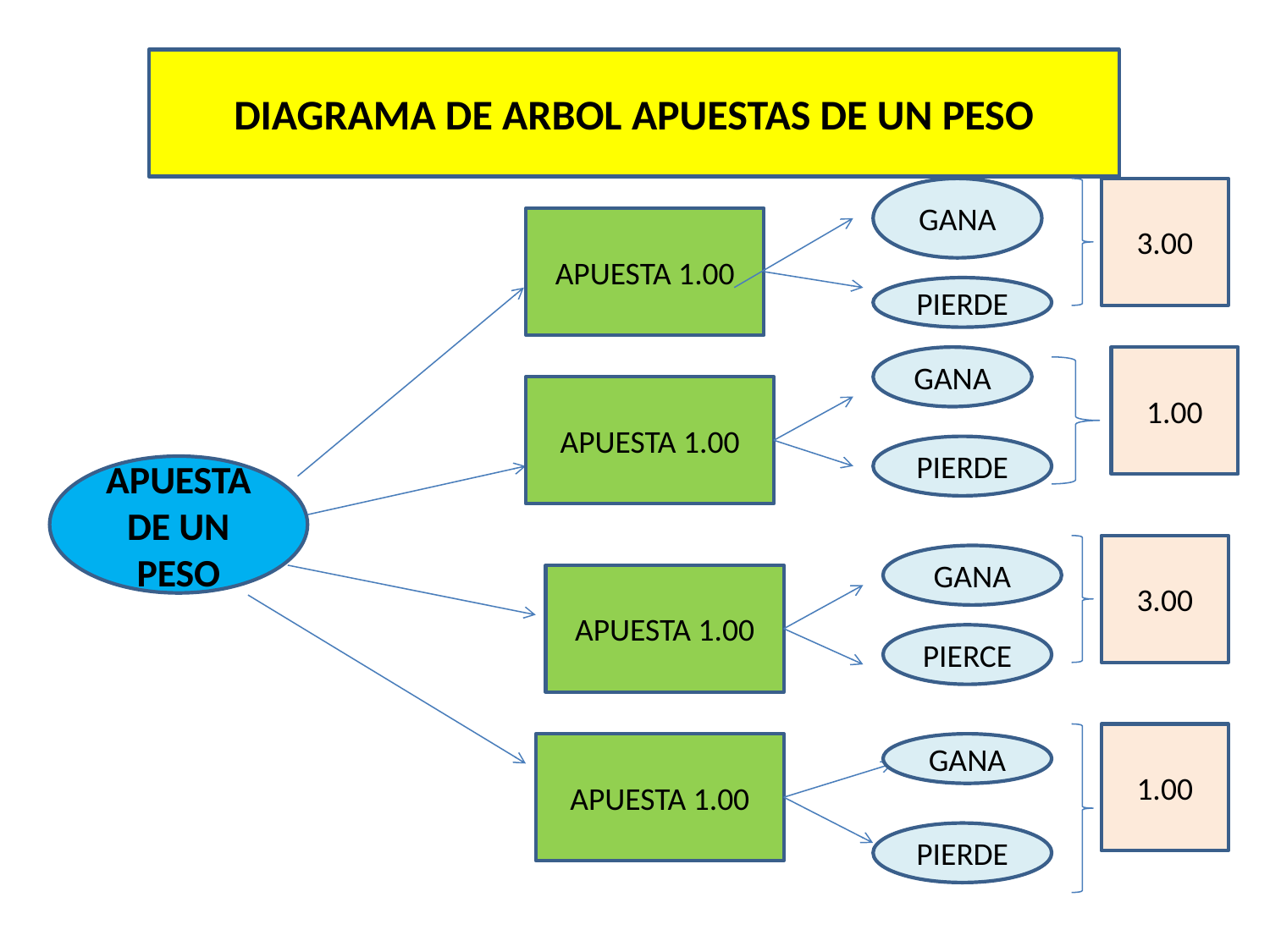

DIAGRAMA DE ARBOL APUESTAS DE UN PESO
GANA

3.00
APUESTA 1.00
PIERDE
GANA
1.00

APUESTA 1.00
PIERDE
APUESTA DE UN PESO

3.00
GANA
APUESTA 1.00
PIERCE

1.00
APUESTA 1.00
GANA
PIERDE